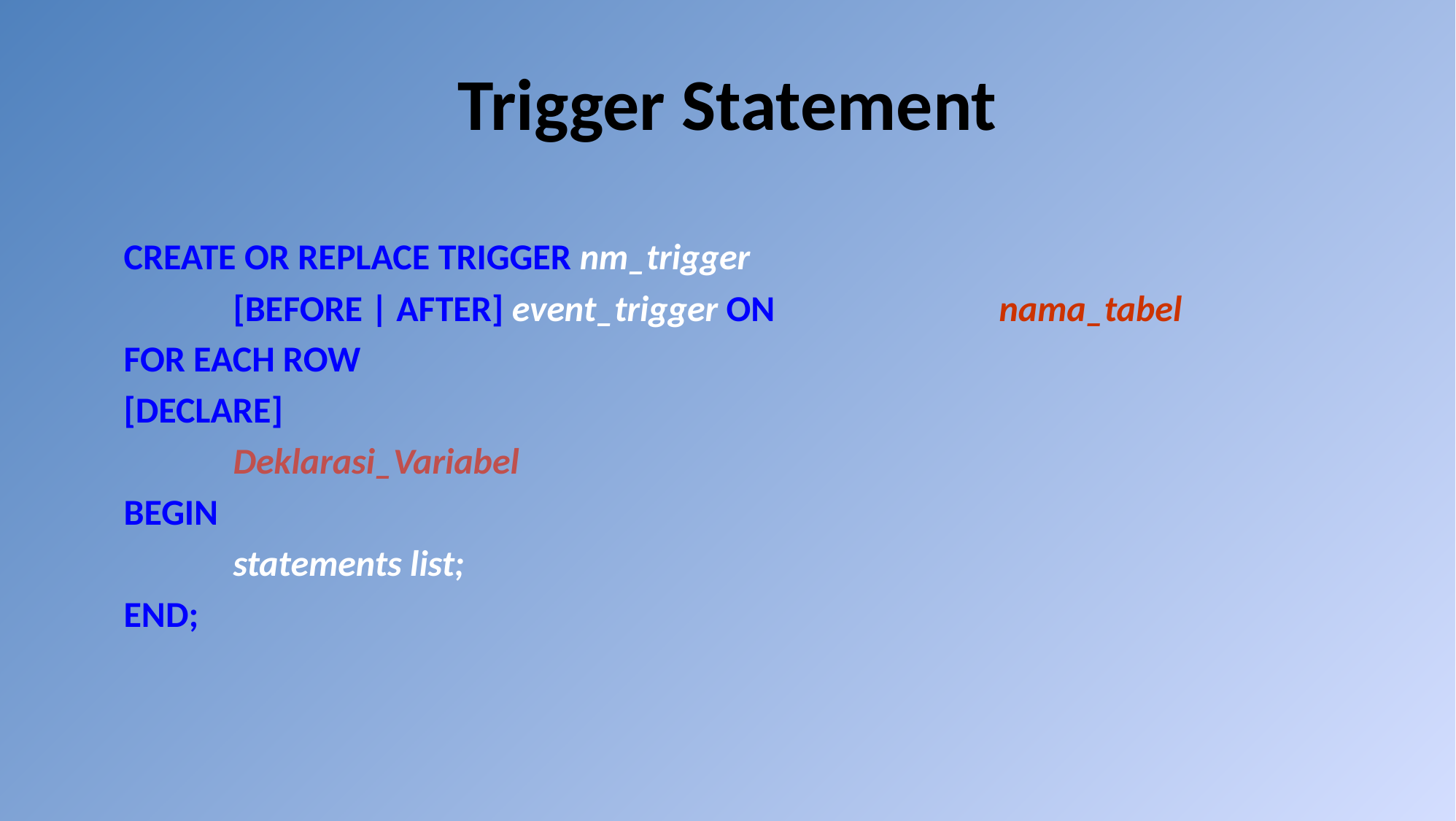

# Trigger Statement
	CREATE OR REPLACE TRIGGER nm_trigger
		[BEFORE | AFTER] event_trigger ON 		nama_tabel
	FOR EACH ROW
	[DECLARE]
		Deklarasi_Variabel
	BEGIN
		statements list;
	END;